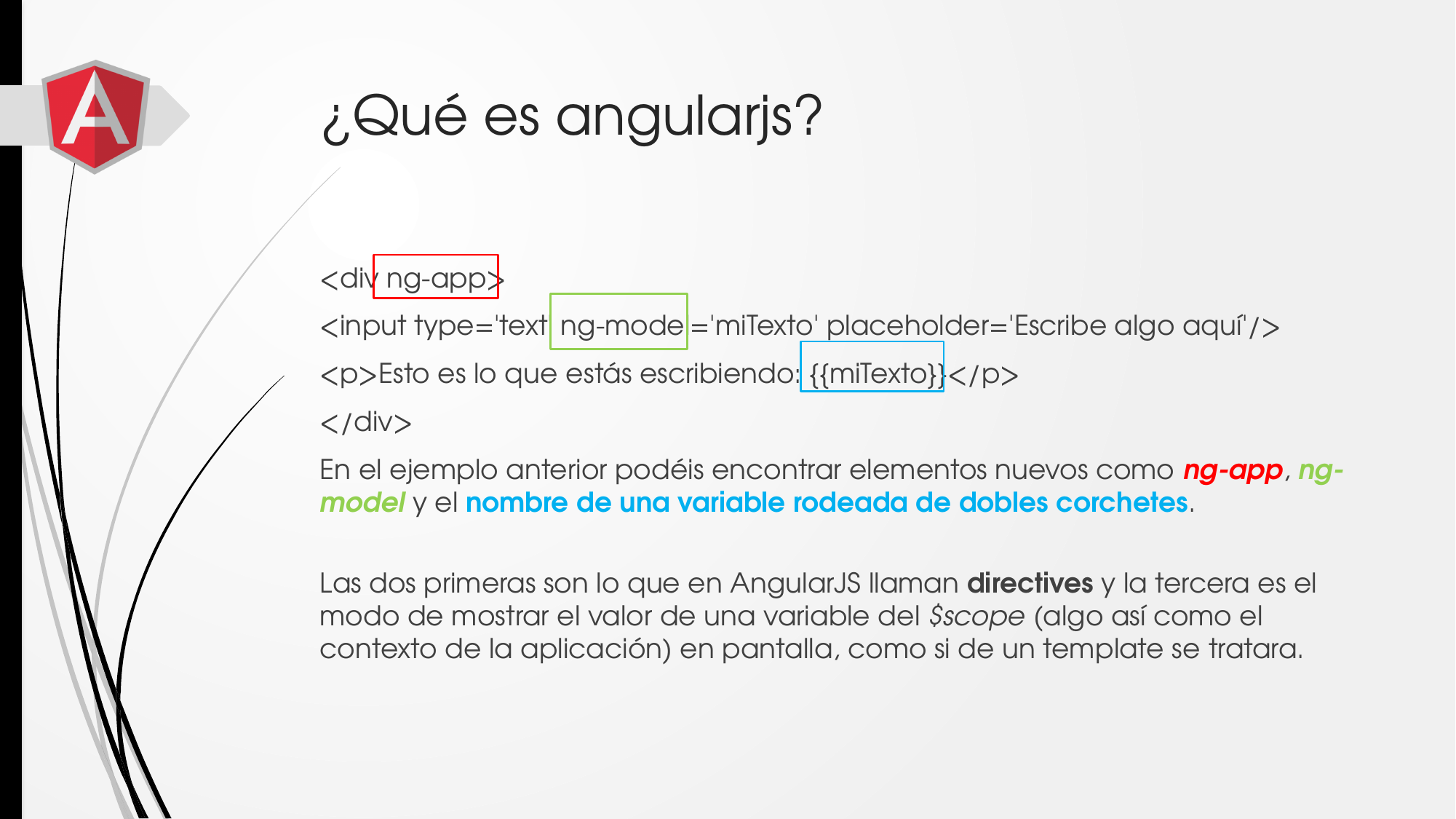

# ¿Qué es angularjs?
<div ng-app>
<input type='text' ng-model='miTexto' placeholder='Escribe algo aquí'/>
<p>Esto es lo que estás escribiendo: {{miTexto}}</p>
</div>
En el ejemplo anterior podéis encontrar elementos nuevos como ng-app, ng-model y el nombre de una variable rodeada de dobles corchetes.
Las dos primeras son lo que en AngularJS llaman directives y la tercera es el modo de mostrar el valor de una variable del $scope (algo así como el contexto de la aplicación) en pantalla, como si de un template se tratara.